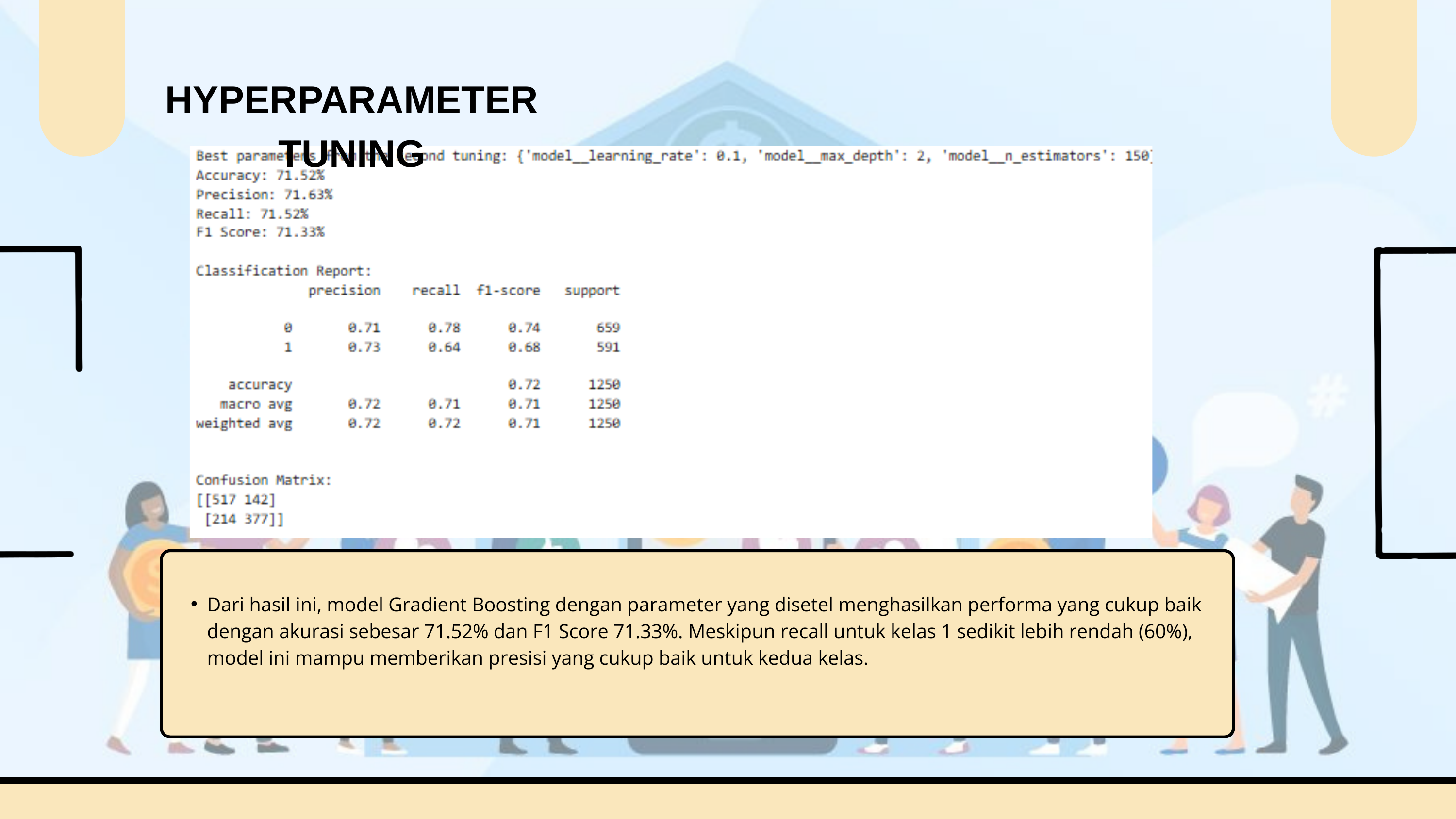

HYPERPARAMETER TUNING

Dari hasil ini, model Gradient Boosting dengan parameter yang disetel menghasilkan performa yang cukup baik dengan akurasi sebesar 71.52% dan F1 Score 71.33%. Meskipun recall untuk kelas 1 sedikit lebih rendah (60%), model ini mampu memberikan presisi yang cukup baik untuk kedua kelas.